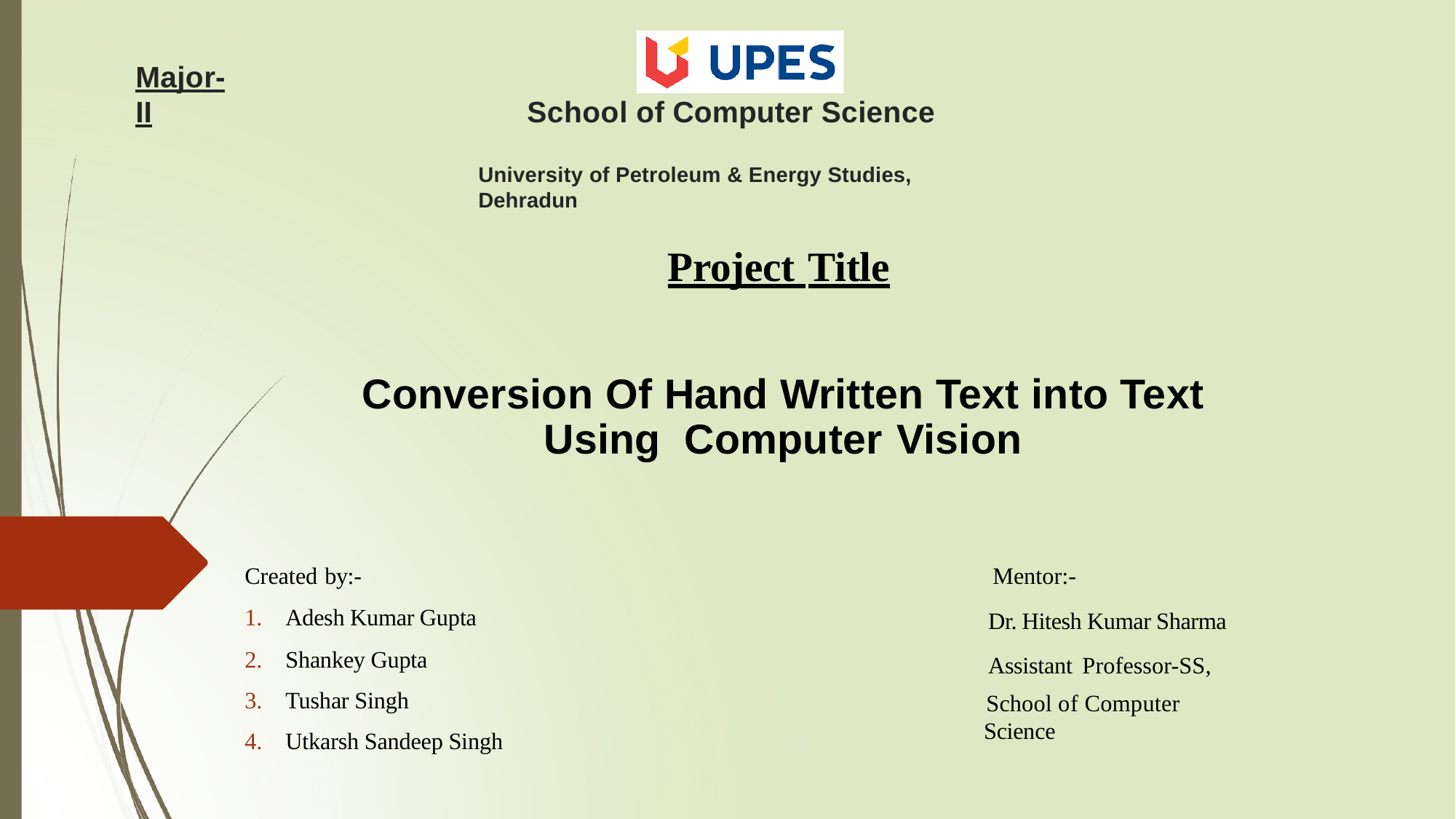

Major-II
School of Computer Science

University of Petroleum & Energy Studies, Dehradun
Project Title

Conversion Of Hand Written Text into Text Using  Computer Vision

Mentor:-
Dr. Hitesh Kumar Sharma
Assistant Professor-SS,
School of Computer Science
Created by:-
Adesh Kumar Gupta
Shankey Gupta
Tushar Singh
Utkarsh Sandeep Singh